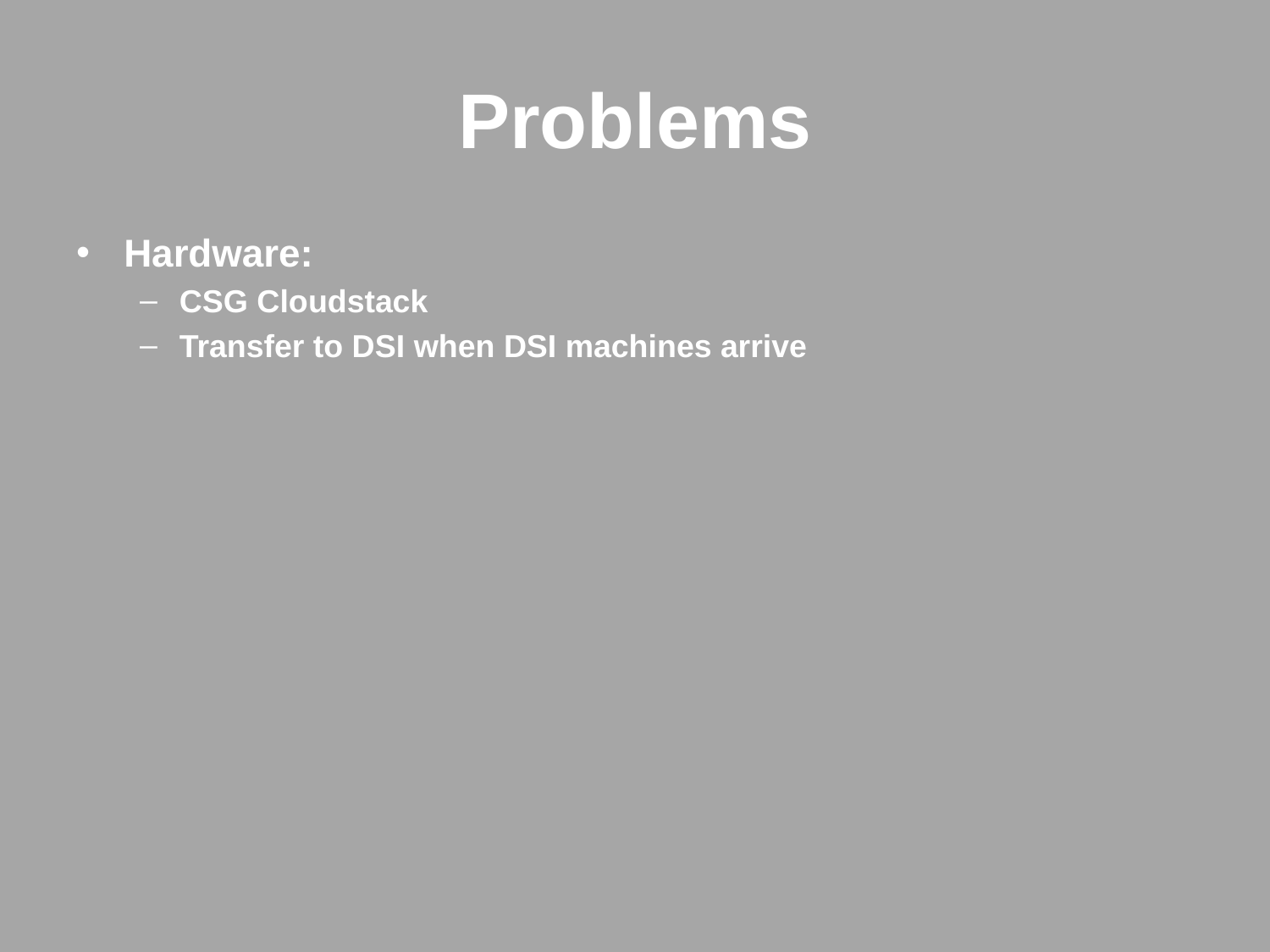

# Problems
Hardware:
CSG Cloudstack
Transfer to DSI when DSI machines arrive